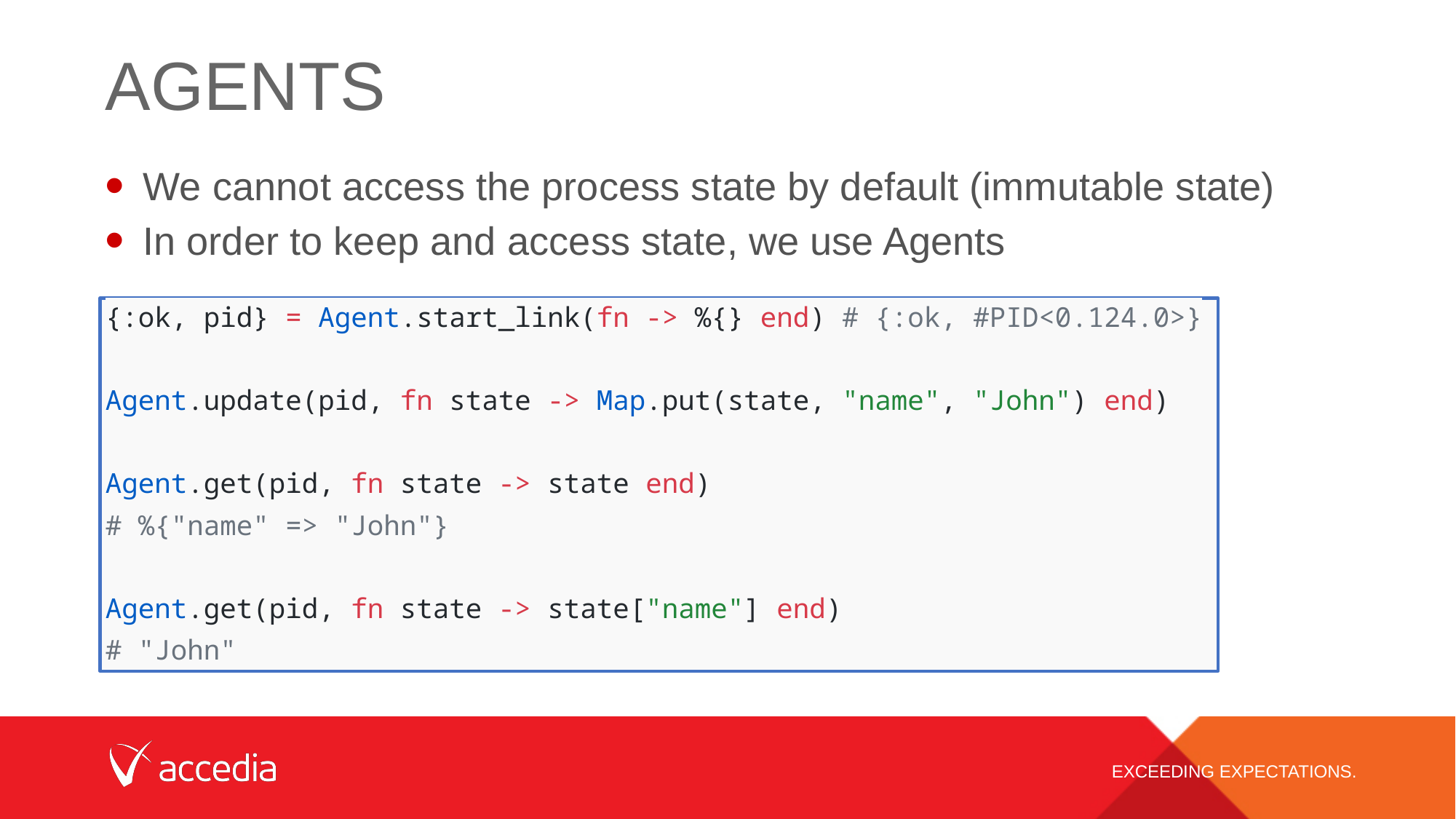

# Agents
We cannot access the process state by default (immutable state)
In order to keep and access state, we use Agents
{:ok, pid} = Agent.start_link(fn -> %{} end) # {:ok, #PID<0.124.0>}

Agent.update(pid, fn state -> Map.put(state, "name", "John") end)

Agent.get(pid, fn state -> state end)
# %{"name" => "John"}

Agent.get(pid, fn state -> state["name"] end)
# "John"